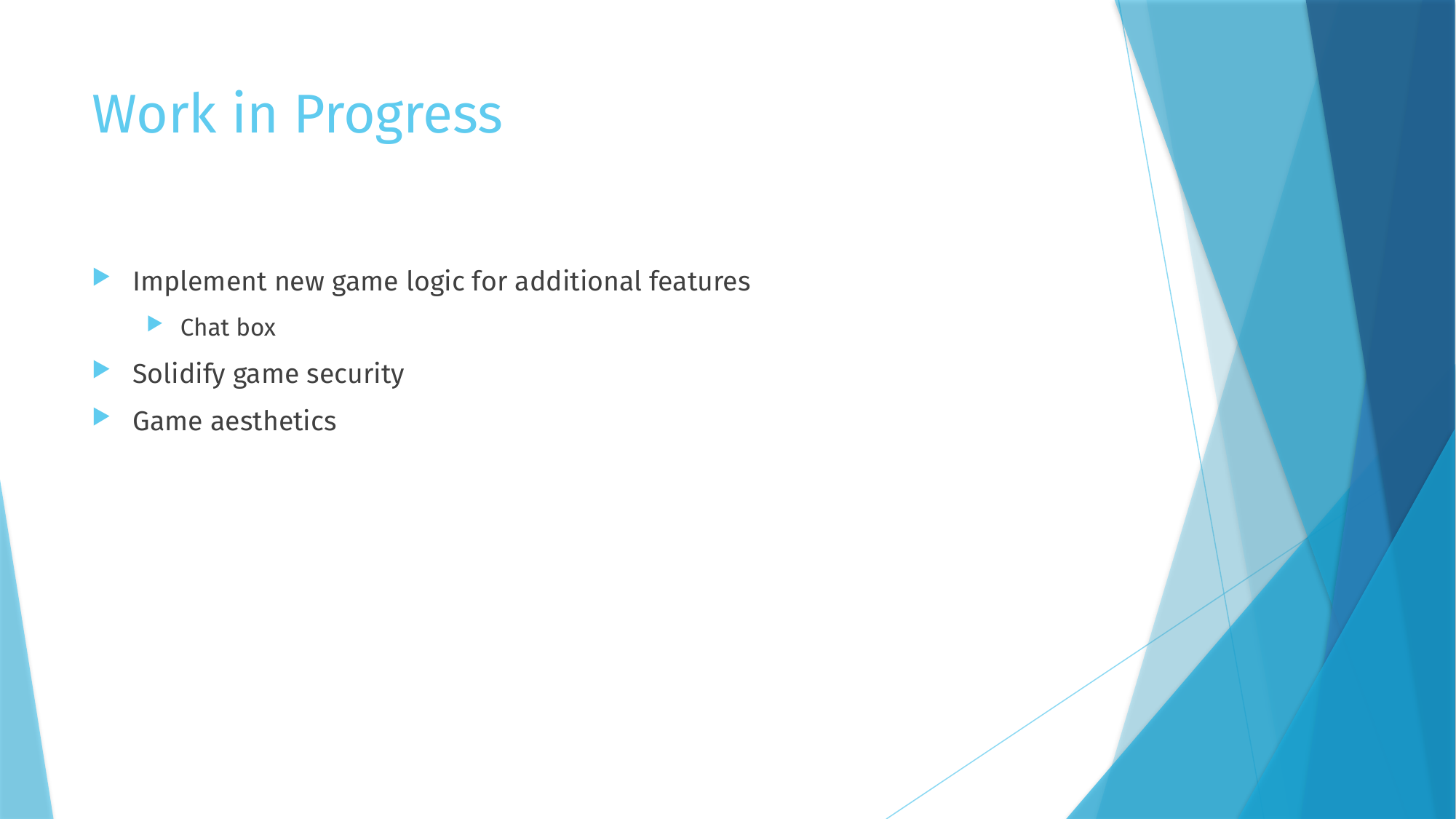

# Work in Progress
Implement new game logic for additional features
Chat box
Solidify game security
Game aesthetics